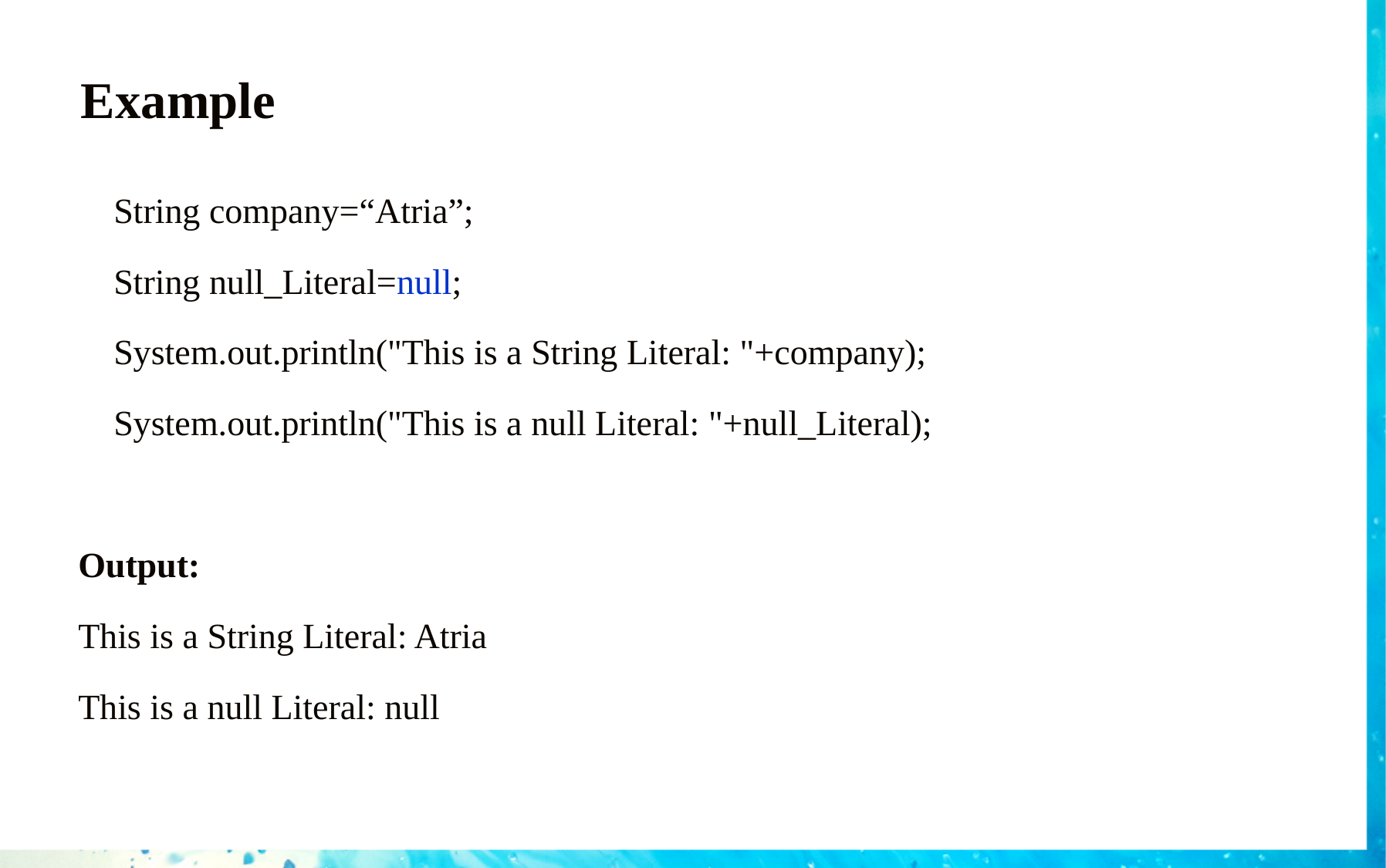

# Example
    String company=“Atria”;
    String null_Literal=null;
    System.out.println("This is a String Literal: "+company);
    System.out.println("This is a null Literal: "+null_Literal);

Output:
This is a String Literal: Atria
This is a null Literal: null